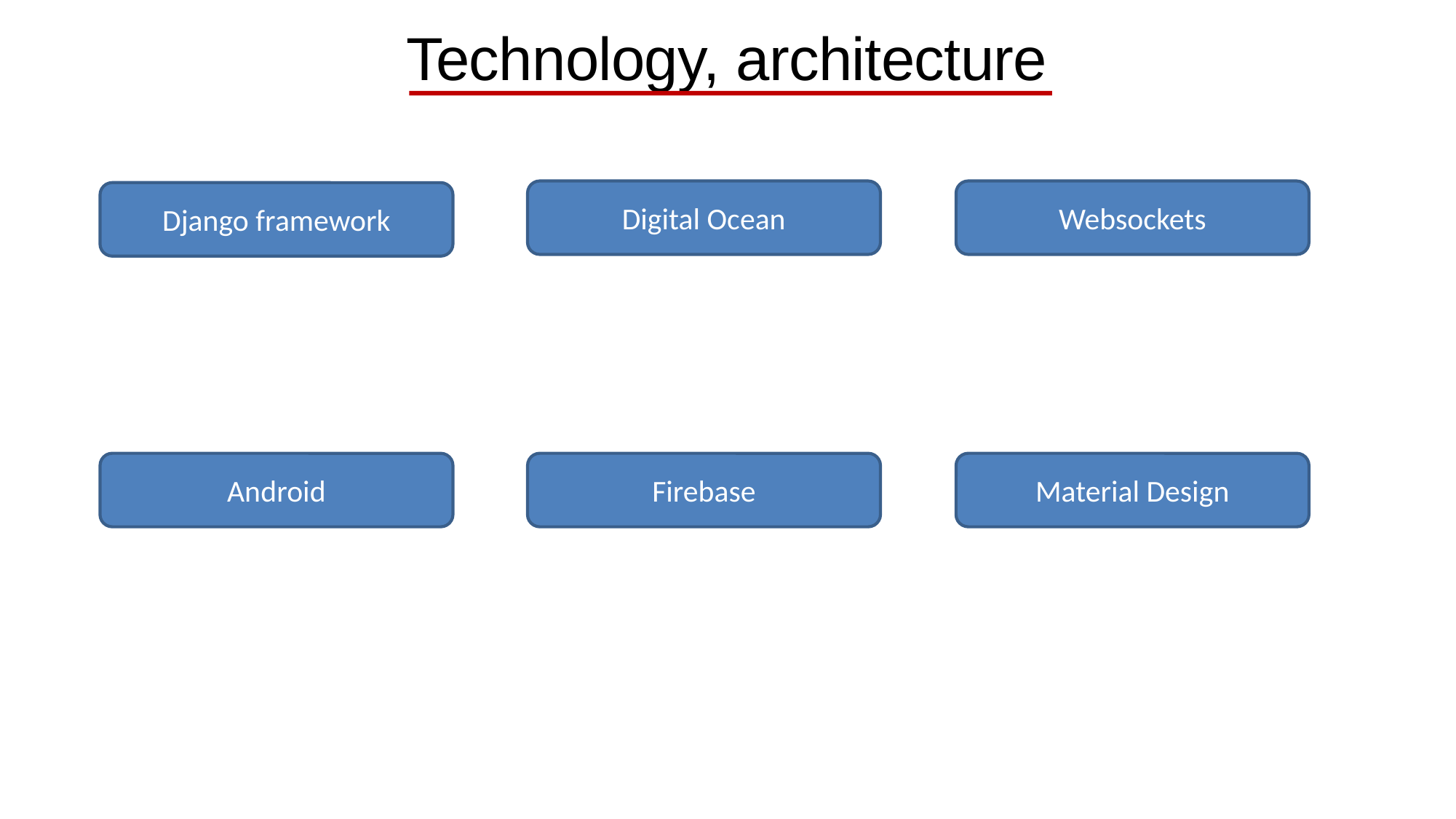

Technology, architecture

Digital Ocean
Websockets
Django framework

Android
Firebase
Material Design